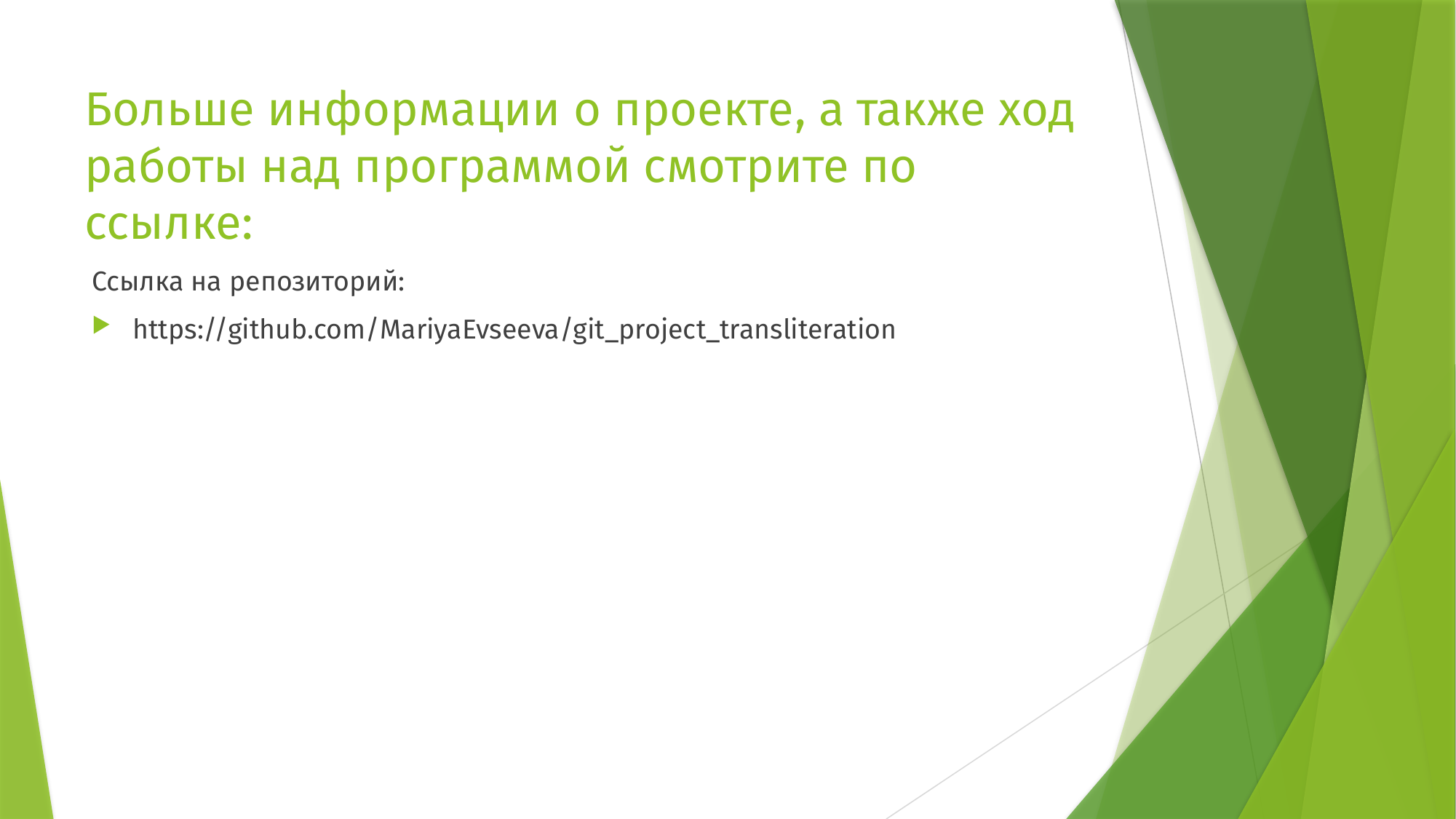

# Больше информации о проекте, а также ход работы над программой смотрите по ссылке:
Ссылка на репозиторий:
https://github.com/MariyaEvseeva/git_project_transliteration